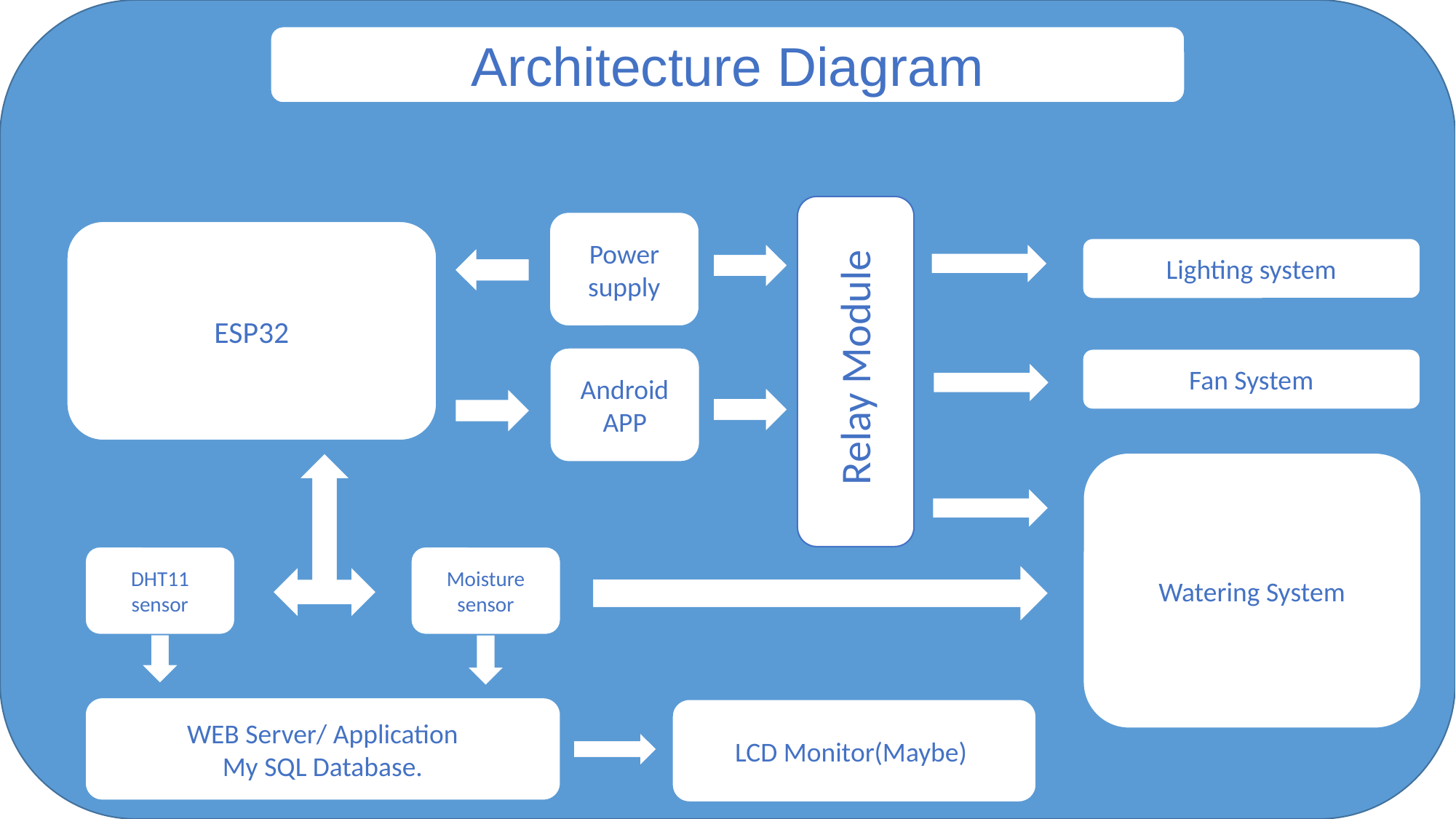

Architecture Diagram

Power supply
ESP32
Relay Module
Lighting system

Android APP
Fan System

Watering System

DHT11 sensor
Moisture sensor

WEB Server/ Application
My SQL Database.
LCD Monitor(Maybe)